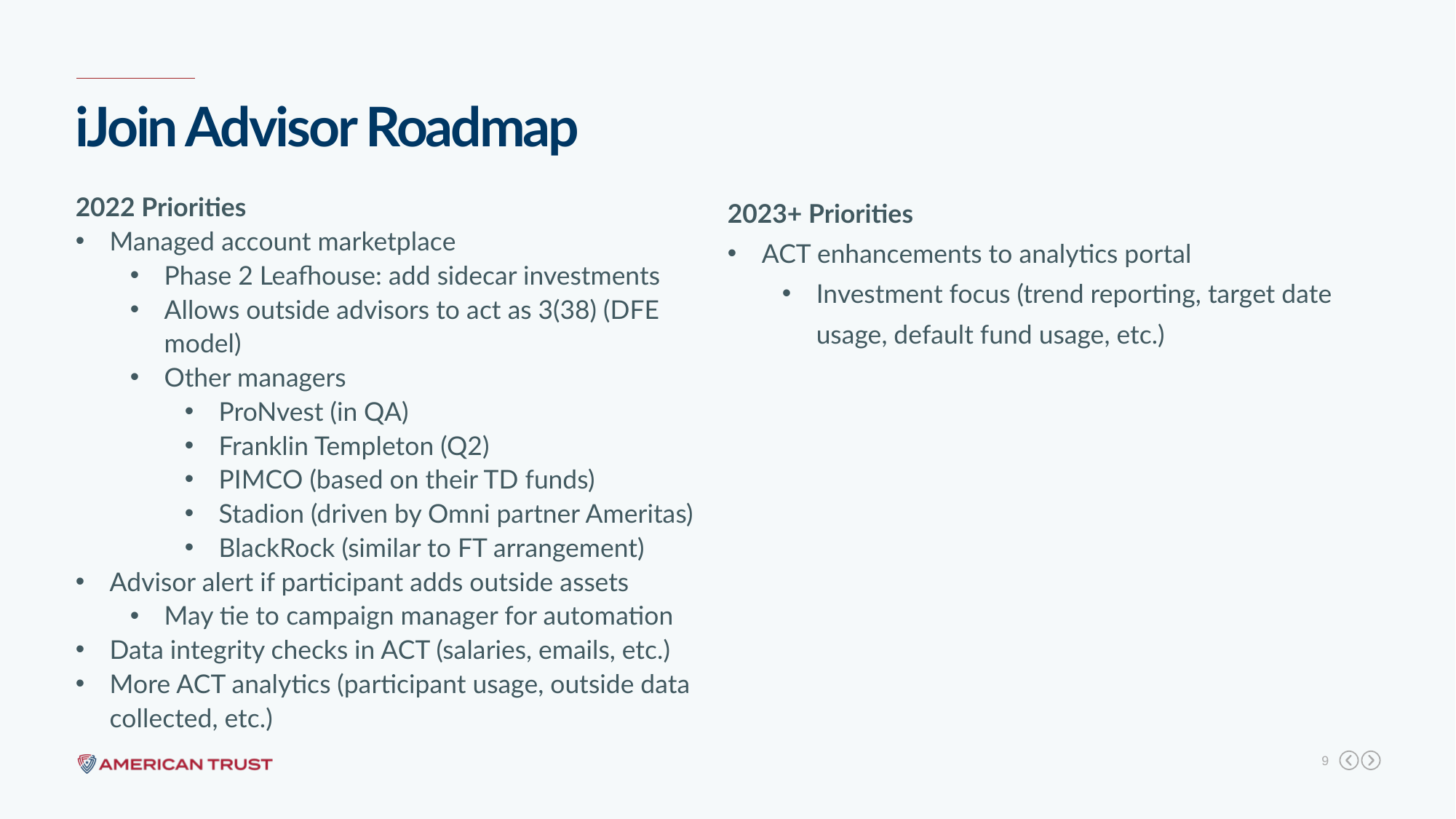

iJoin Advisor Roadmap
2022 Priorities
Managed account marketplace
Phase 2 Leafhouse: add sidecar investments
Allows outside advisors to act as 3(38) (DFE model)
Other managers
ProNvest (in QA)
Franklin Templeton (Q2)
PIMCO (based on their TD funds)
Stadion (driven by Omni partner Ameritas)
BlackRock (similar to FT arrangement)
Advisor alert if participant adds outside assets
May tie to campaign manager for automation
Data integrity checks in ACT (salaries, emails, etc.)
More ACT analytics (participant usage, outside data collected, etc.)
2023+ Priorities
ACT enhancements to analytics portal
Investment focus (trend reporting, target date usage, default fund usage, etc.)